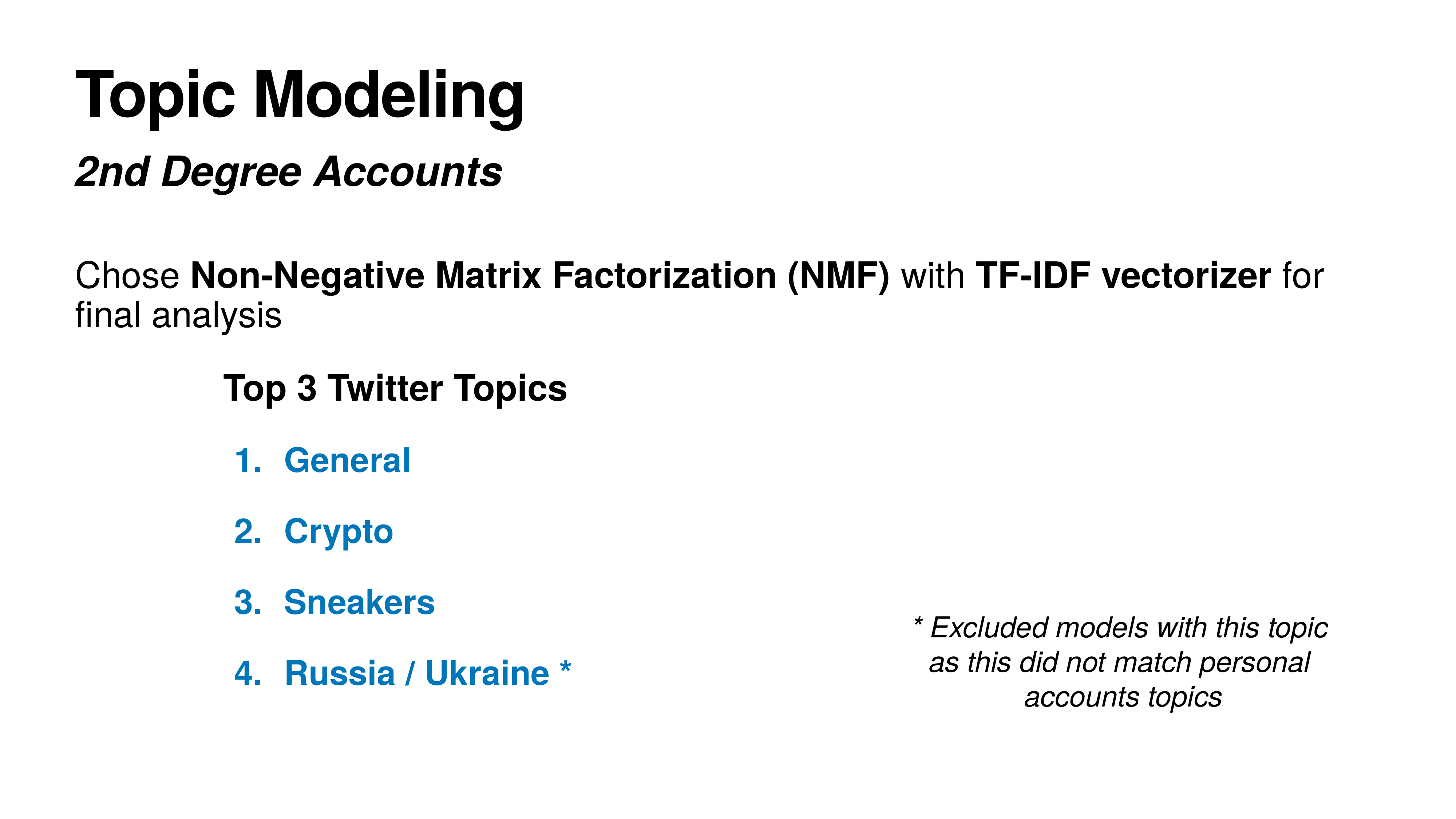

# Topic Modeling
2nd Degree Accounts
Chose Non-Negative Matrix Factorization (NMF) with TF-IDF vectorizer for final analysis
       Top 3 Twitter Topics
General
Crypto
Sneakers
Russia / Ukraine *
* Excluded models with this topic
as this did not match personal
accounts topics